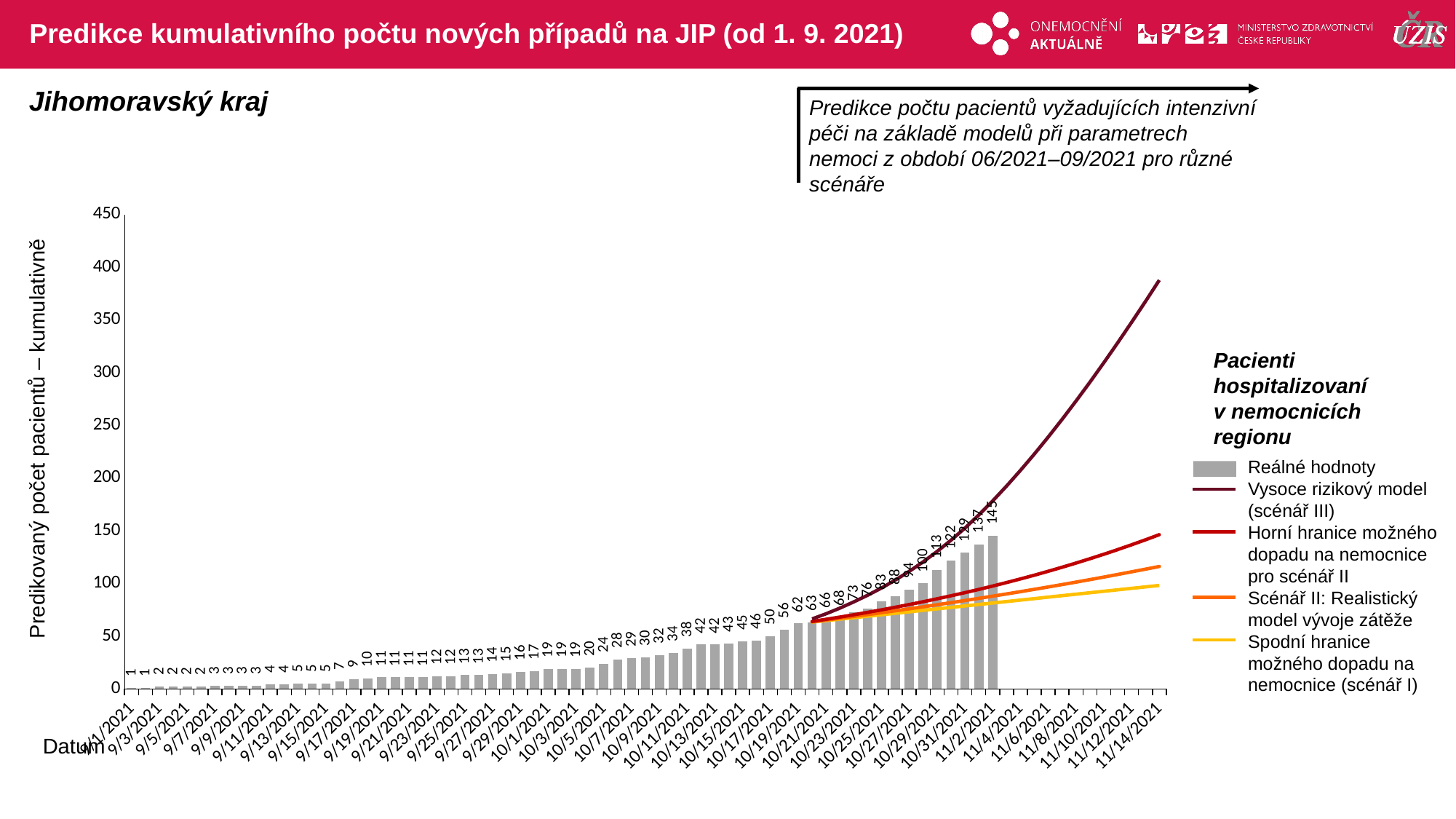

# Predikce kumulativního počtu nových případů na JIP (od 1. 9. 2021)
Jihomoravský kraj
Predikce počtu pacientů vyžadujících intenzivní péči na základě modelů při parametrech nemoci z období 06/2021–09/2021 pro různé scénáře

### Chart

| Category |  |  |  |  |  |
|---|---|---|---|---|---|
| 44440 | 1.0 | None | None | None | None |
| 44441 | 1.0 | None | None | None | None |
| 44442 | 2.0 | None | None | None | None |
| 44443 | 2.0 | None | None | None | None |
| 44444 | 2.0 | None | None | None | None |
| 44445 | 2.0 | None | None | None | None |
| 44446 | 3.0 | None | None | None | None |
| 44447 | 3.0 | None | None | None | None |
| 44448 | 3.0 | None | None | None | None |
| 44449 | 3.0 | None | None | None | None |
| 44450 | 4.0 | None | None | None | None |
| 44451 | 4.0 | None | None | None | None |
| 44452 | 5.0 | None | None | None | None |
| 44453 | 5.0 | None | None | None | None |
| 44454 | 5.0 | None | None | None | None |
| 44455 | 7.0 | None | None | None | None |
| 44456 | 9.0 | None | None | None | None |
| 44457 | 10.0 | None | None | None | None |
| 44458 | 11.0 | None | None | None | None |
| 44459 | 11.0 | None | None | None | None |
| 44460 | 11.0 | None | None | None | None |
| 44461 | 11.0 | None | None | None | None |
| 44462 | 12.0 | None | None | None | None |
| 44463 | 12.0 | None | None | None | None |
| 44464 | 13.0 | None | None | None | None |
| 44465 | 13.0 | None | None | None | None |
| 44466 | 14.0 | None | None | None | None |
| 44467 | 15.0 | None | None | None | None |
| 44468 | 16.0 | None | None | None | None |
| 44469 | 17.0 | None | None | None | None |
| 44470 | 19.0 | None | None | None | None |
| 44471 | 19.0 | None | None | None | None |
| 44472 | 19.0 | None | None | None | None |
| 44473 | 20.0 | None | None | None | None |
| 44474 | 24.0 | None | None | None | None |
| 44475 | 28.0 | None | None | None | None |
| 44476 | 29.0 | None | None | None | None |
| 44477 | 30.0 | None | None | None | None |
| 44478 | 32.0 | None | None | None | None |
| 44479 | 34.0 | None | None | None | None |
| 44480 | 38.0 | None | None | None | None |
| 44481 | 42.0 | None | None | None | None |
| 44482 | 42.0 | None | None | None | None |
| 44483 | 43.0 | None | None | None | None |
| 44484 | 45.0 | None | None | None | None |
| 44485 | 46.0 | None | None | None | None |
| 44486 | 50.0 | None | None | None | None |
| 44487 | 56.0 | None | None | None | None |
| 44488 | 62.0 | None | None | None | None |
| 44489 | 63.0 | 63.386124216239686 | 63.630214757474725 | 63.963288809368066 | 66.38208562347806 |
| 44490 | 66.0 | 64.77354853270188 | 65.29286248428613 | 66.00325715844458 | 71.20295605651582 |
| 44491 | 68.0 | 66.16182965968862 | 66.98831751371367 | 68.12260451496036 | 76.5872337912684 |
| 44492 | 73.0 | 67.5507630212757 | 68.7169696392894 | 70.32410082743989 | 82.49276971760433 |
| 44493 | 76.0 | 68.9401544045618 | 70.47928062287531 | 72.61062812658363 | 88.83249819534723 |
| 44494 | 83.0 | 70.32984201804433 | 72.27573762024782 | 74.98518013889857 | 95.69610838099831 |
| 44495 | 88.0 | 71.7197888727726 | 74.10684721282782 | 77.45082418134727 | 103.27971580453332 |
| 44496 | 94.0 | 73.10993429112894 | 75.9731177315701 | 80.01070107086505 | 111.53775555666414 |
| 44497 | 100.0 | 74.5002626384843 | 77.87503020754546 | 82.66802902777083 | 120.52523866806813 |
| 44498 | 113.0 | 75.8907694715264 | 79.8130723618469 | 85.42610935095844 | 130.34185843778067 |
| 44499 | 122.0 | 77.28141238878456 | 81.78773309999148 | 88.2883294345446 | 140.9815587440952 |
| 44500 | 129.0 | 78.67217193567814 | 83.79947686697317 | 91.25816718561423 | 152.4682427722414 |
| 44501 | 137.0 | 80.06304035555716 | 85.84877682144788 | 94.33918912344167 | 164.92925905090866 |
| 44502 | 145.0 | 81.45396968013196 | 87.93610363302913 | 97.53504281988972 | 178.26901839967522 |
| 44503 | None | 82.84496216349334 | 90.0619217639582 | 100.84945598189972 | 192.40583817004463 |
| 44504 | None | 84.23600290742102 | 92.22667091732079 | 104.28623639758378 | 207.2554988567537 |
| 44505 | None | 85.62708515455547 | 94.43079105788753 | 107.84927237829751 | 222.77963144017411 |
| 44506 | None | 87.01816740168876 | 96.67471759679819 | 111.54253164914908 | 238.93153183168863 |
| 44507 | None | 88.4092496488232 | 98.95887893192483 | 115.3700599383527 | 255.67867389287966 |
| 44508 | None | 89.80033189595649 | 101.28369507888729 | 119.33597922460436 | 273.021133423995 |
| 44509 | None | 91.19141414309094 | 103.64961212990778 | 123.44455530457394 | 290.92342853134005 |
| 44510 | None | 92.58249639022422 | 106.0570937188205 | 127.70018232686644 | 309.3458654690152 |
| 44511 | None | 93.97357863735867 | 108.50661453683952 | 132.1073714295021 | 328.2645626672109 |
| 44512 | None | 95.36466088449195 | 110.99865731536106 | 136.67074565761885 | 347.6532861085355 |
| 44513 | None | 96.7557431316264 | 113.53371145807631 | 141.3950376964632 | 367.48548489331085 |
| 44514 | None | 98.14682537875969 | 116.11227301489912 | 146.28508973091198 | 387.7429463191136 |
Pacienti hospitalizovaní v nemocnicích regionu
Predikovaný počet pacientů – kumulativně
Reálné hodnoty
Vysoce rizikový model (scénář III)
Horní hranice možného dopadu na nemocnice pro scénář II
Scénář II: Realistický model vývoje zátěže
Spodní hranice možného dopadu na nemocnice (scénář I)

Datum